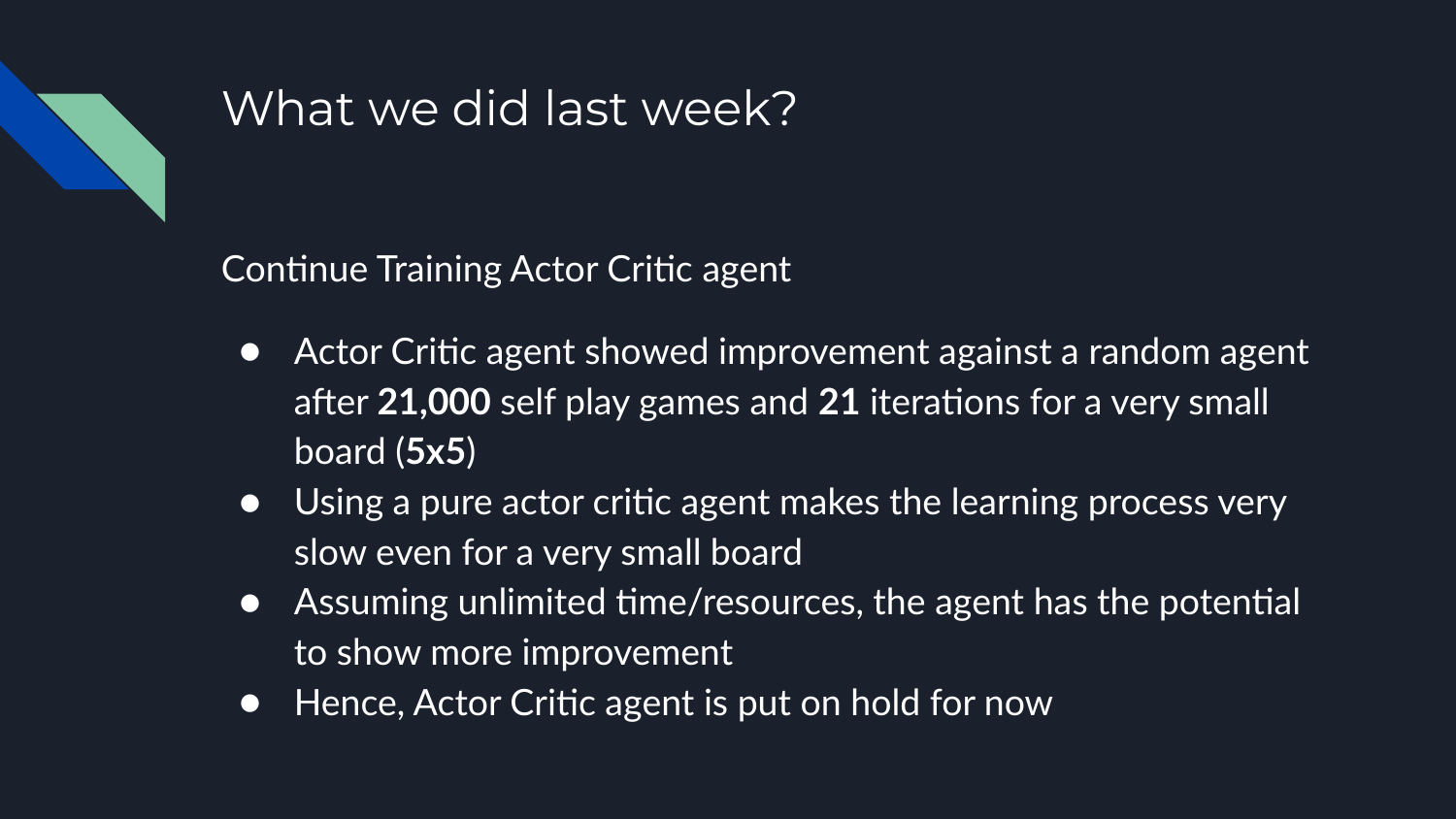

# What we did last week?
Continue Training Actor Critic agent
Actor Critic agent showed improvement against a random agent after 21,000 self play games and 21 iterations for a very small board (5x5)
Using a pure actor critic agent makes the learning process very slow even for a very small board
Assuming unlimited time/resources, the agent has the potential to show more improvement
Hence, Actor Critic agent is put on hold for now